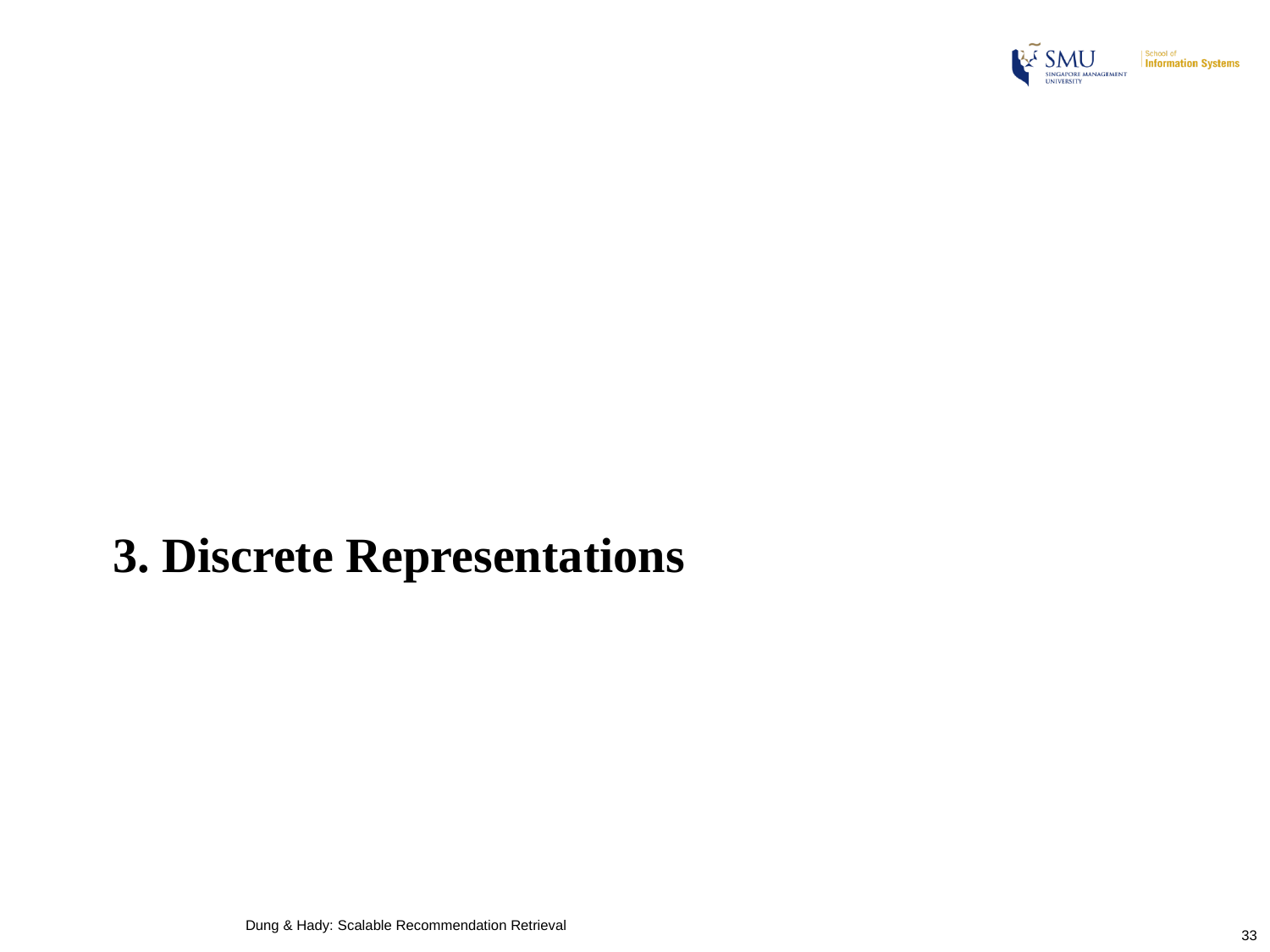

3. Discrete Representations
Dung & Hady: Scalable Recommendation Retrieval
33